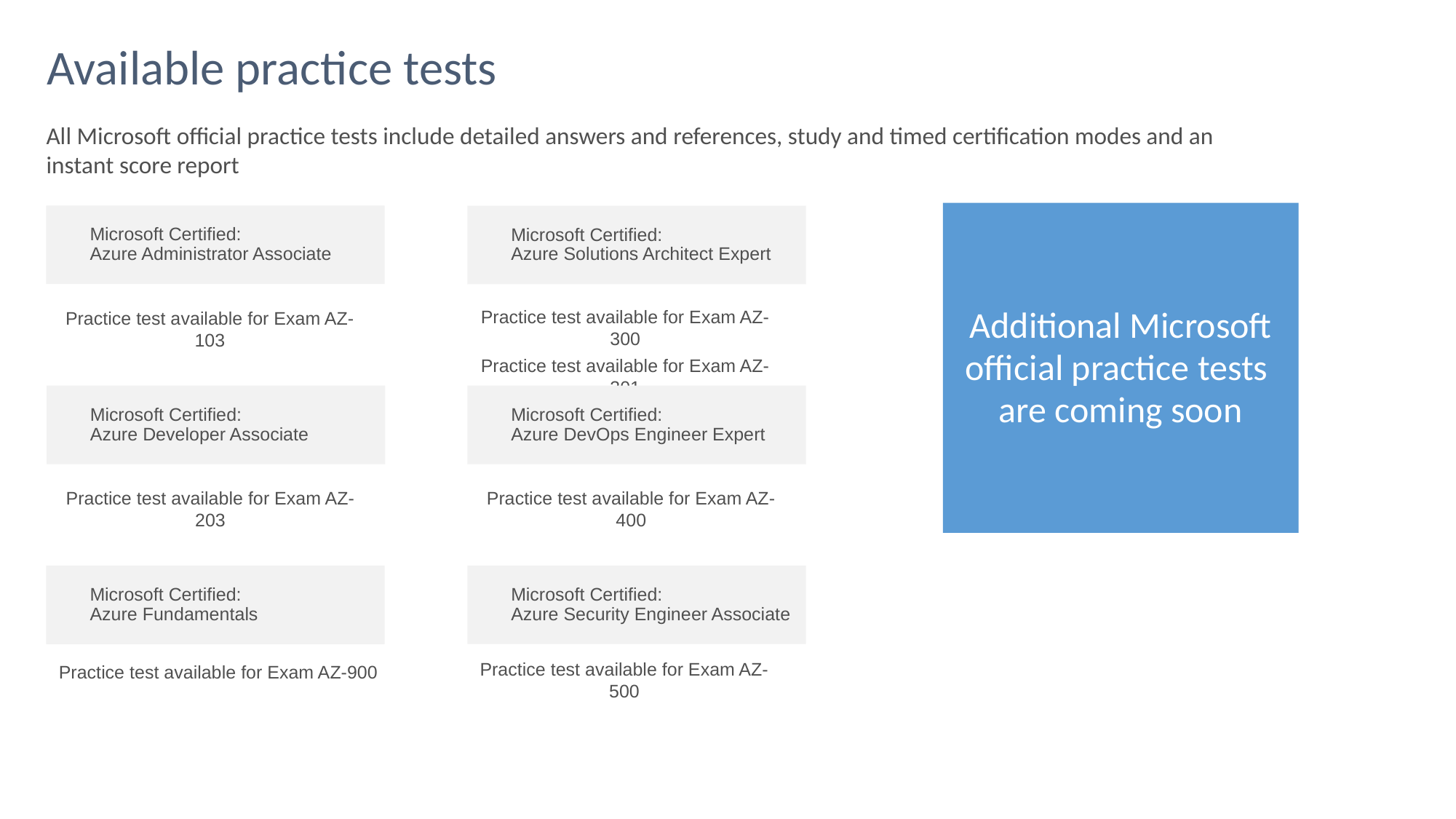

# Available practice tests
All Microsoft official practice tests include detailed answers and references, study and timed certification modes and an instant score report
Microsoft Certified:
Azure Administrator Associate
Additional Microsoft official practice tests
are coming soon
Microsoft Certified:
Azure Solutions Architect Expert
Practice test available for Exam AZ-300
Practice test available for Exam AZ-301
Practice test available for Exam AZ-103
Microsoft Certified:
Azure Developer Associate
Microsoft Certified:
Azure DevOps Engineer Expert
Practice test available for Exam AZ-203
Practice test available for Exam AZ-400
Microsoft Certified:
Azure Security Engineer Associate
Microsoft Certified:
Azure Fundamentals
Practice test available for Exam AZ-500
Practice test available for Exam AZ-900